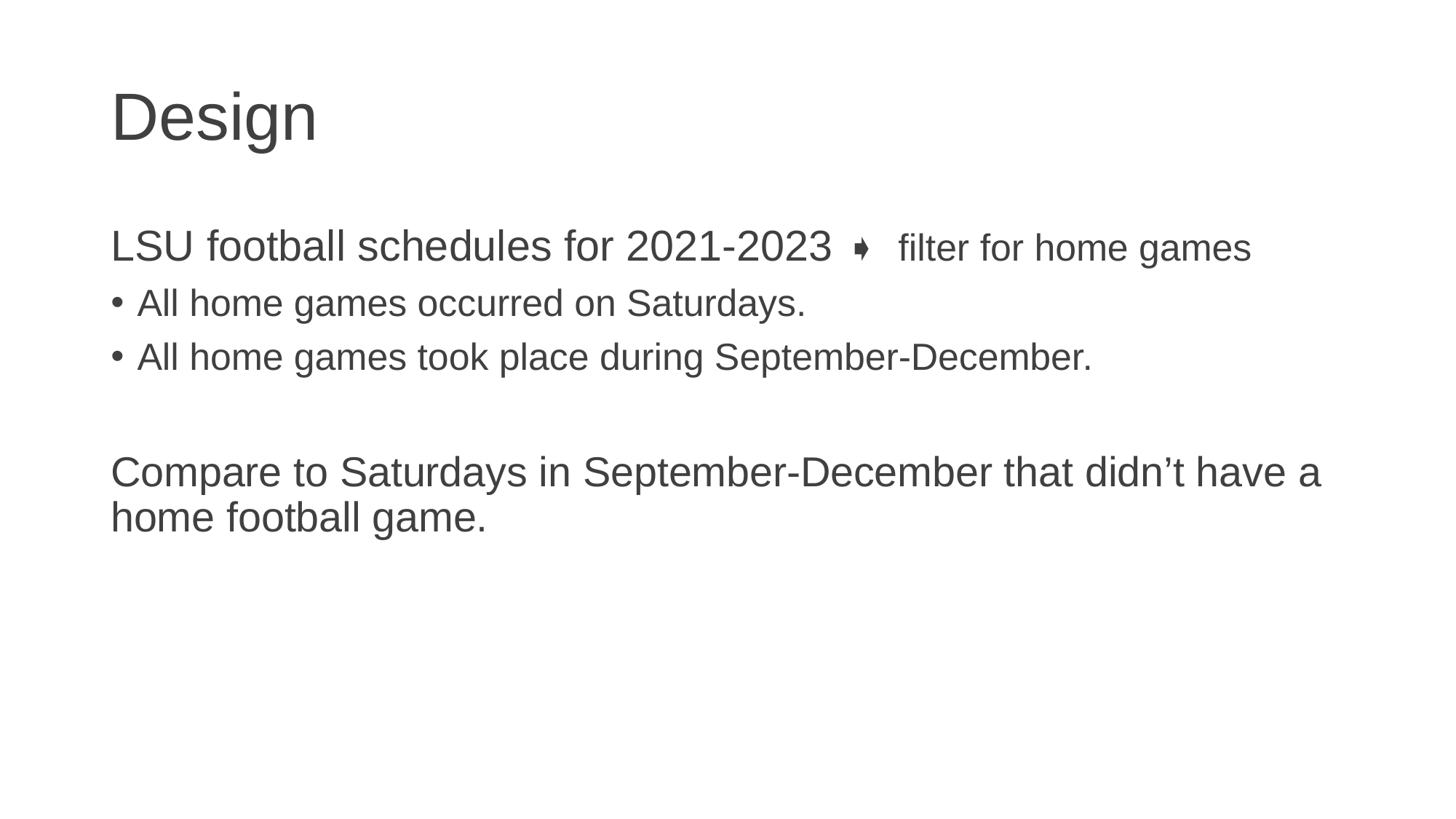

# Design
LSU football schedules for 2021-2023 ➧  filter for home games
All home games occurred on Saturdays.
All home games took place during September-December.

Compare to Saturdays in September-December that didn’t have a home football game.